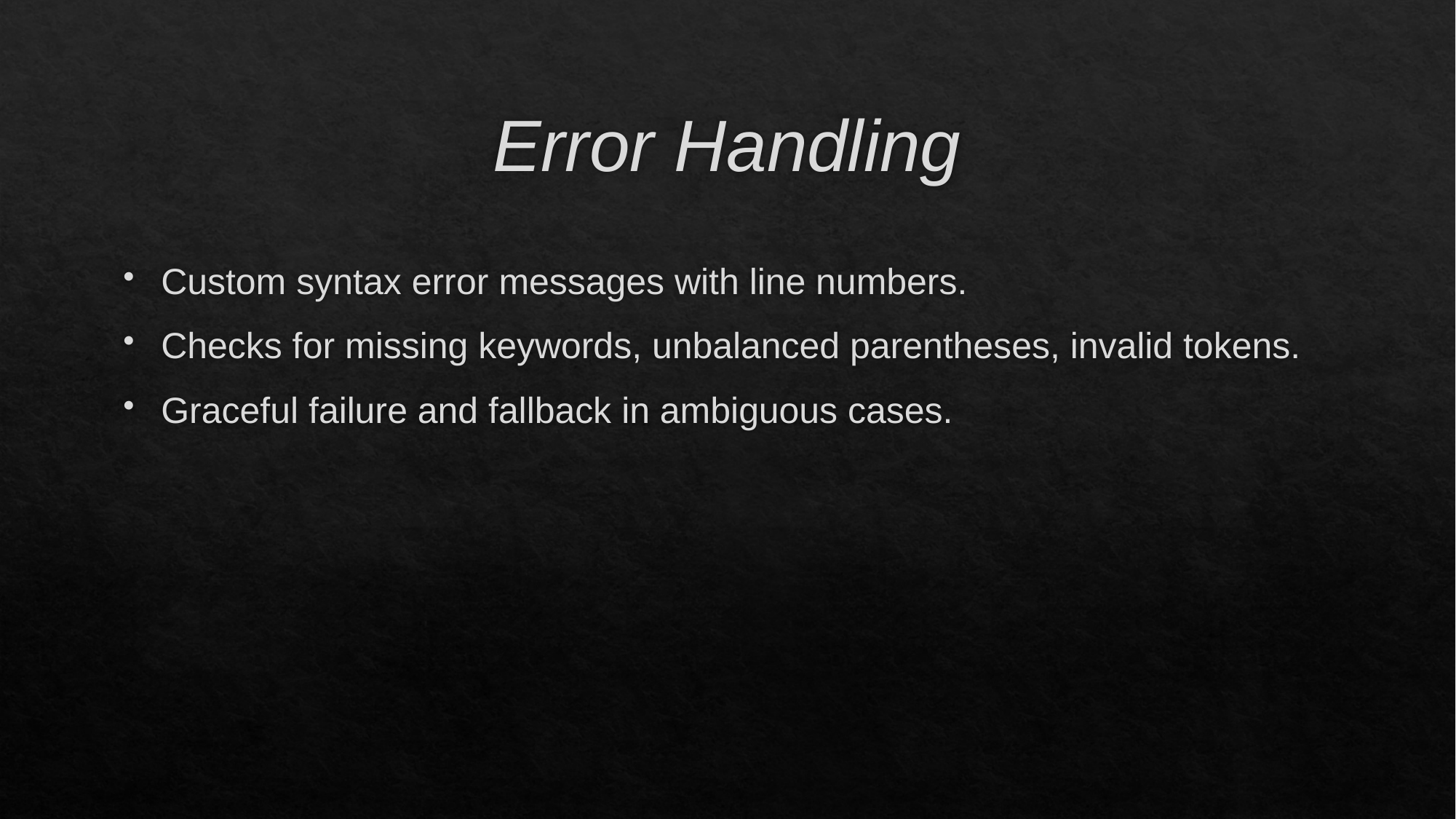

# Error Handling
Custom syntax error messages with line numbers.
Checks for missing keywords, unbalanced parentheses, invalid tokens.
Graceful failure and fallback in ambiguous cases.